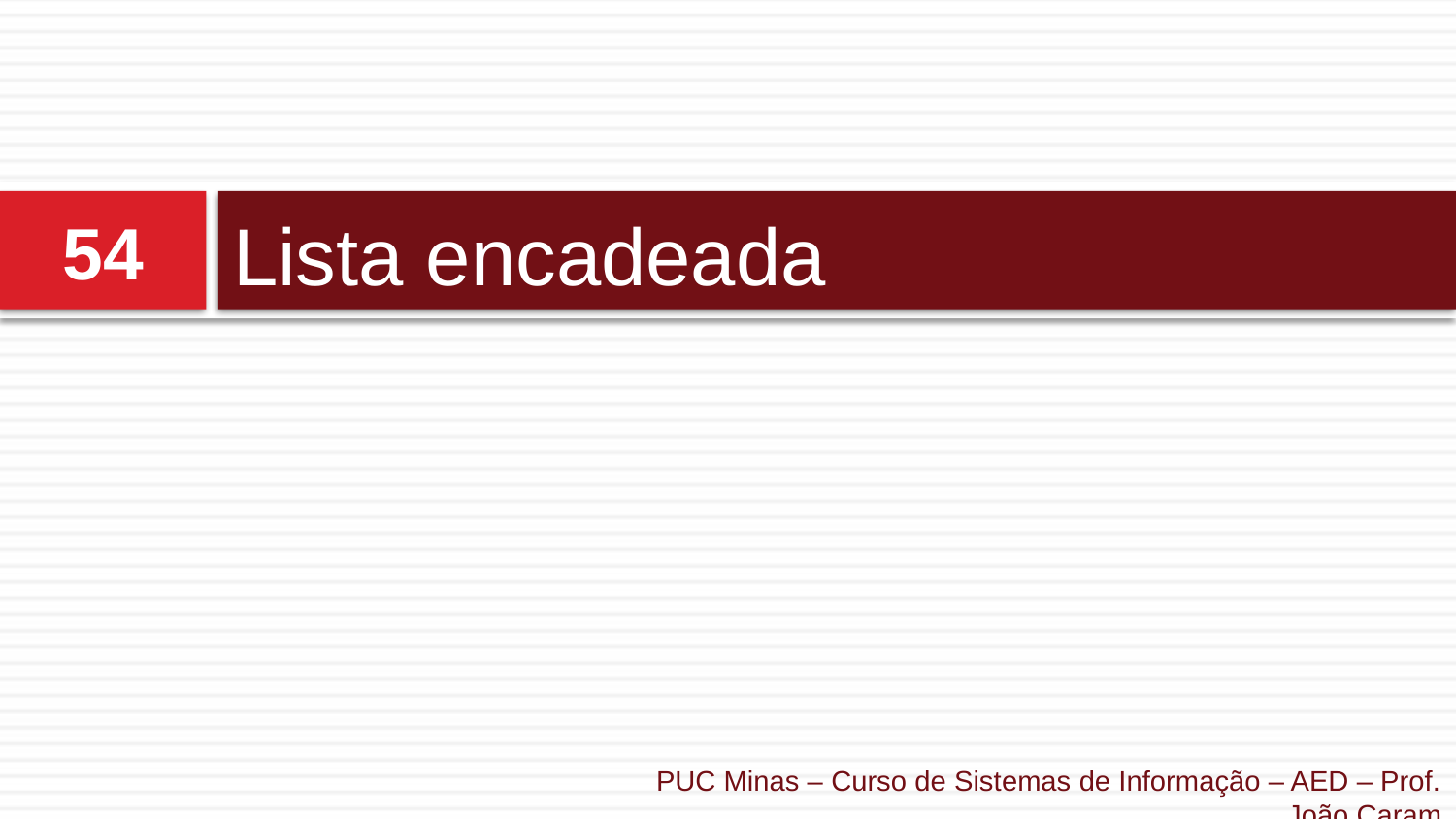

# Lista encadeada
54

PUC Minas – Curso de Sistemas de Informação – AED – Prof. João Caram